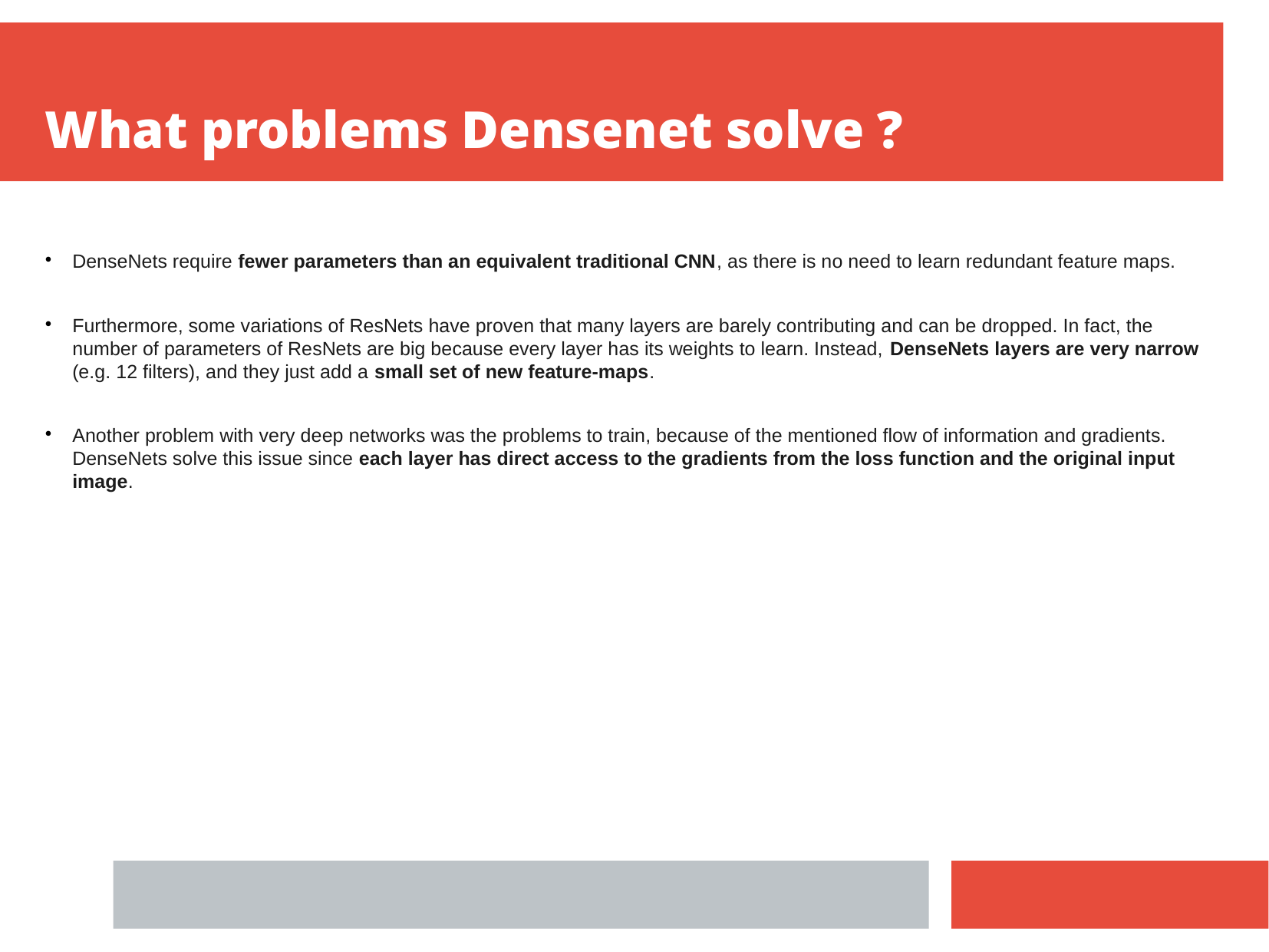

What problems Densenet solve ?
DenseNets require fewer parameters than an equivalent traditional CNN, as there is no need to learn redundant feature maps.

Furthermore, some variations of ResNets have proven that many layers are barely contributing and can be dropped. In fact, the number of parameters of ResNets are big because every layer has its weights to learn. Instead, DenseNets layers are very narrow (e.g. 12 filters), and they just add a small set of new feature-maps.

Another problem with very deep networks was the problems to train, because of the mentioned flow of information and gradients. DenseNets solve this issue since each layer has direct access to the gradients from the loss function and the original input image.